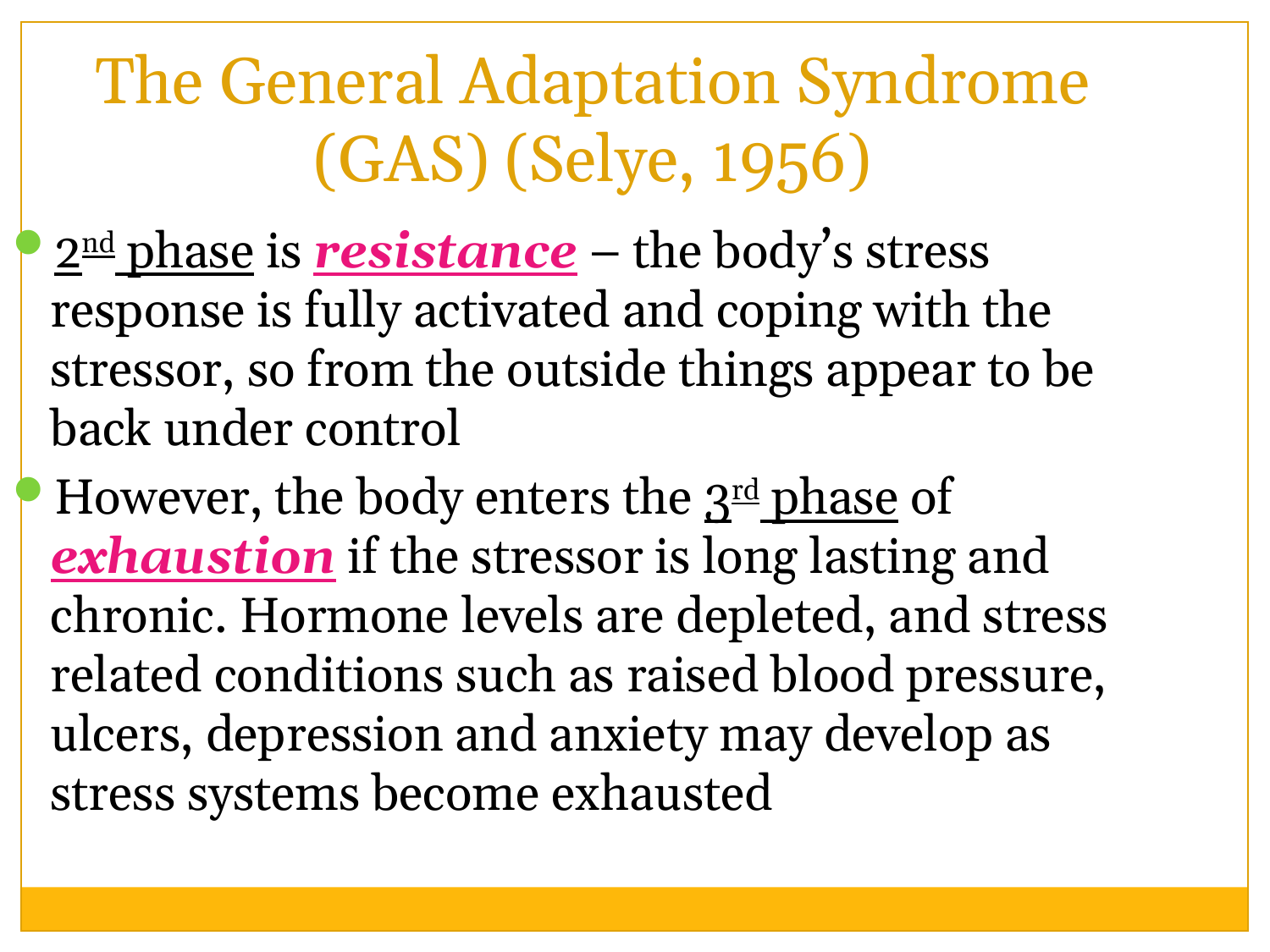

The General Adaptation Syndrome (GAS) (Selye, 1956)
2nd phase is resistance – the body’s stress response is fully activated and coping with the stressor, so from the outside things appear to be back under control
However, the body enters the 3rd phase of exhaustion if the stressor is long lasting and chronic. Hormone levels are depleted, and stress related conditions such as raised blood pressure, ulcers, depression and anxiety may develop as stress systems become exhausted